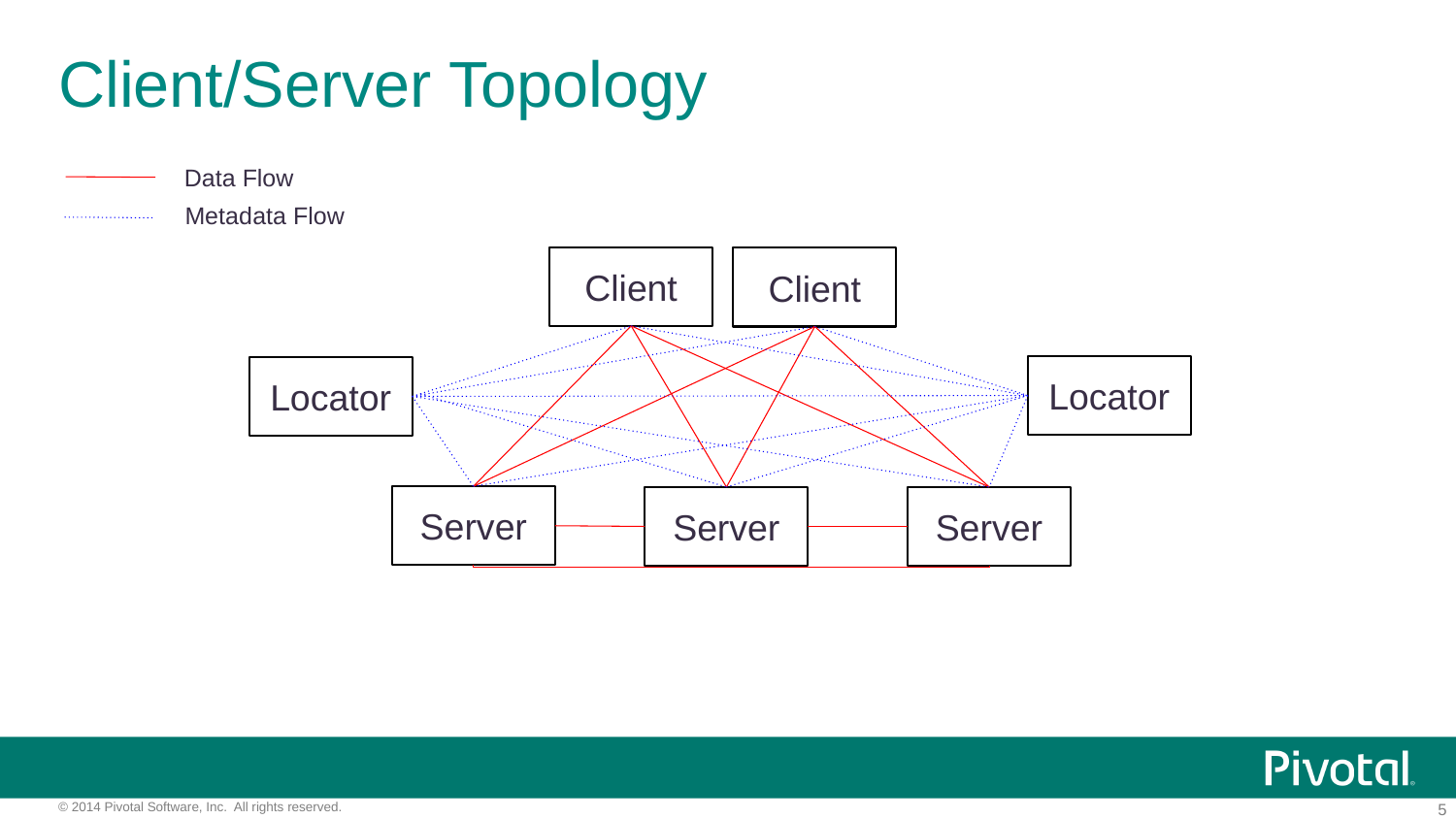

# Client/Server Topology
Data Flow
Metadata Flow
Client
Client
Locator
Locator
Server
Server
Server